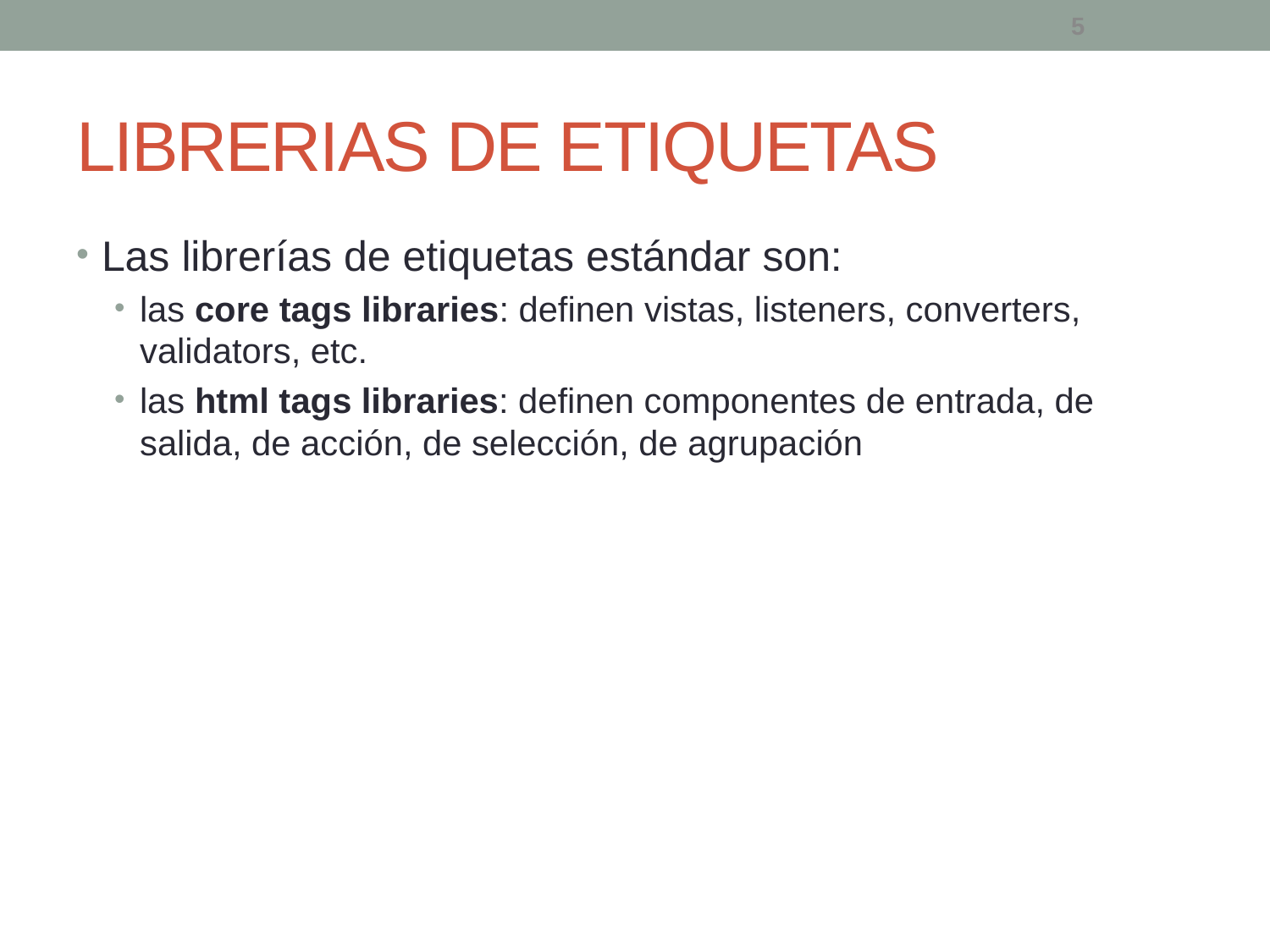

5
# LIBRERIAS DE ETIQUETAS
Las librerías de etiquetas estándar son:
las core tags libraries: definen vistas, listeners, converters, validators, etc.
las html tags libraries: definen componentes de entrada, de salida, de acción, de selección, de agrupación